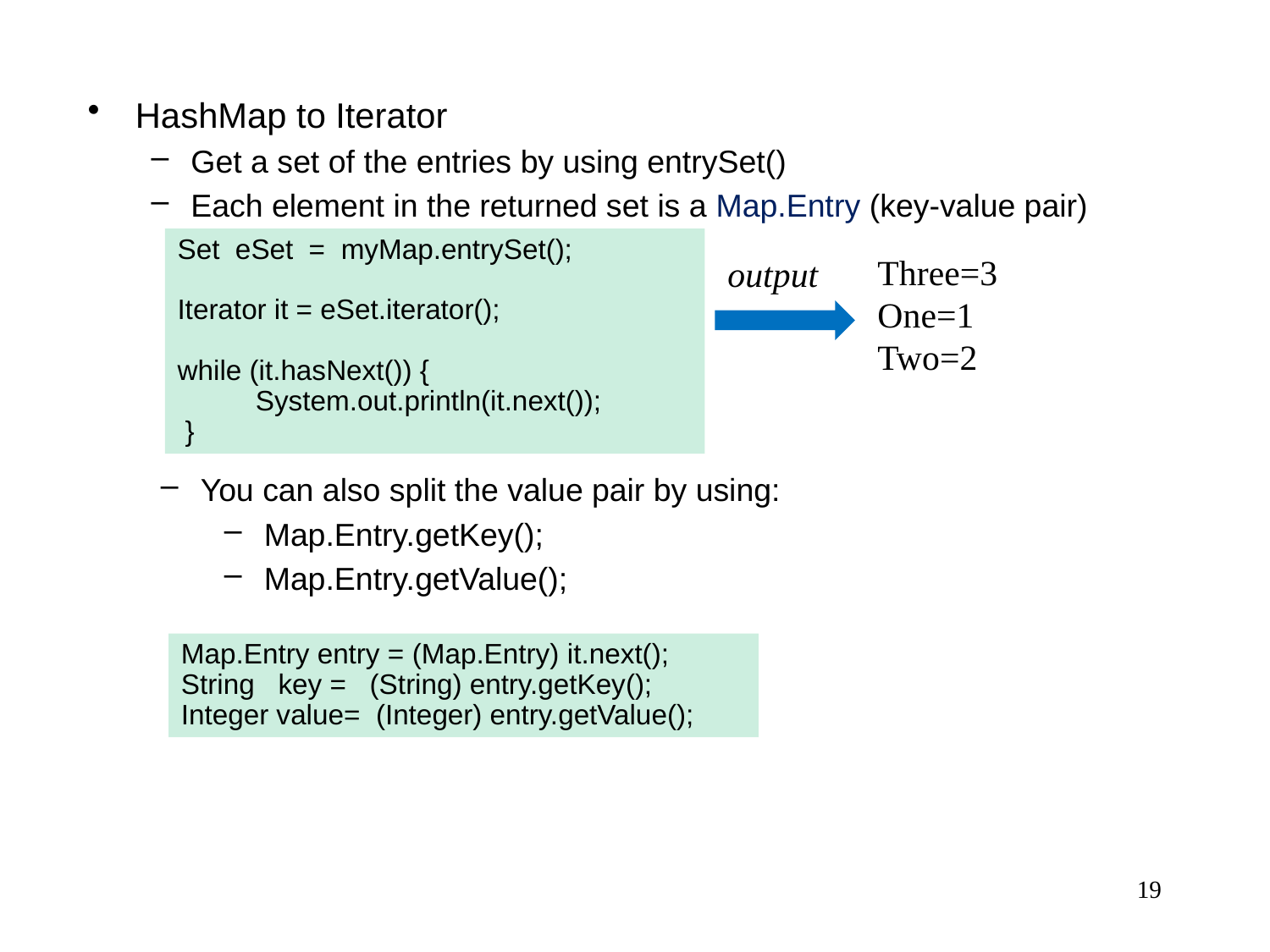

HashMap to Iterator
Get a set of the entries by using entrySet()
Each element in the returned set is a Map.Entry (key-value pair)
Set  eSet  =  myMap.entrySet();

Iterator it = eSet.iterator();
while (it.hasNext()) {
          System.out.println(it.next());
 }
Three=3
One=1
Two=2
output

You can also split the value pair by using:
Map.Entry.getKey();
Map.Entry.getValue();
Map.Entry entry = (Map.Entry) it.next();
String   key =   (String) entry.getKey();
Integer value=  (Integer) entry.getValue();
19